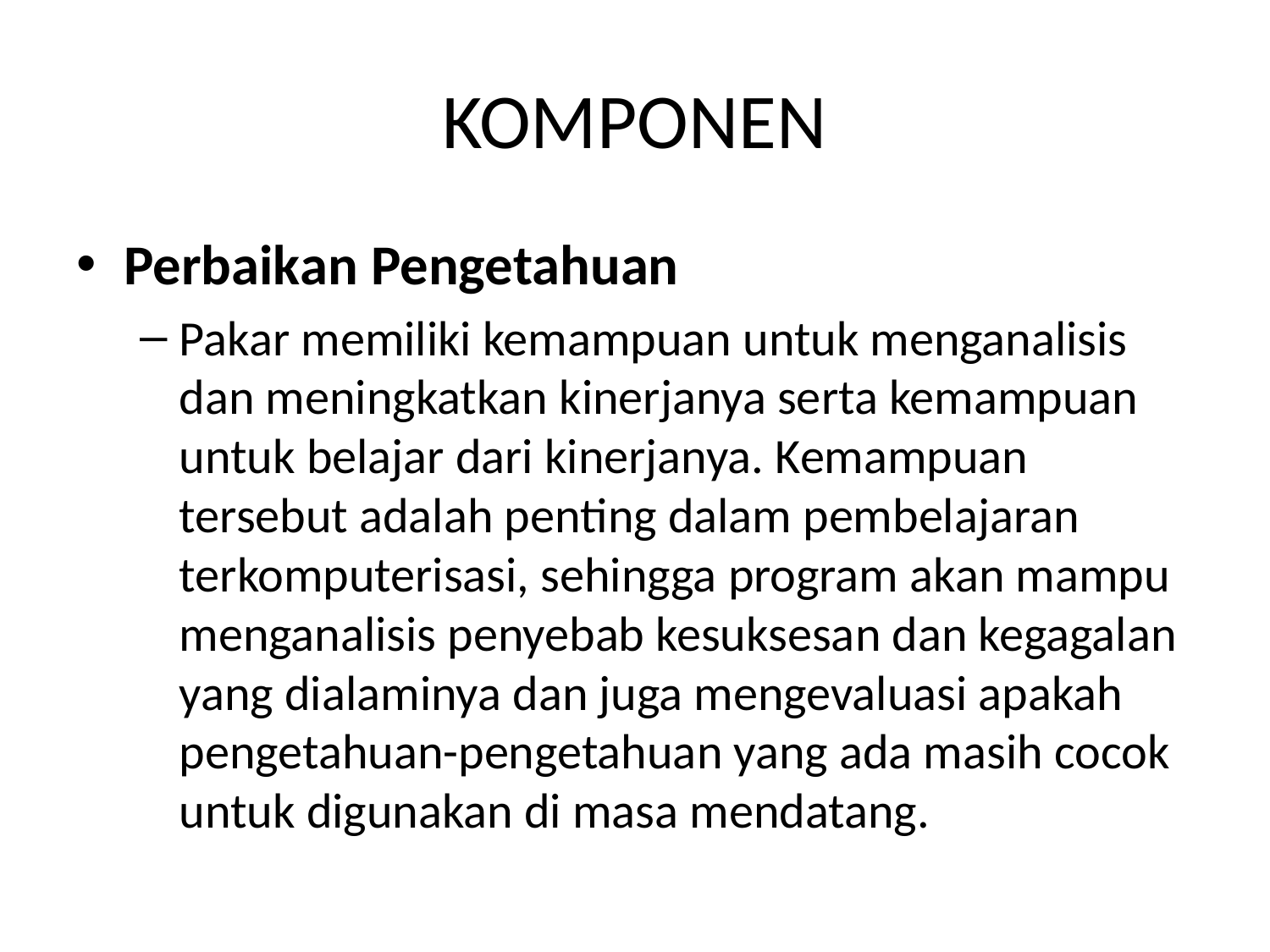

# KOMPONEN
Perbaikan Pengetahuan
Pakar memiliki kemampuan untuk menganalisis dan meningkatkan kinerjanya serta kemampuan untuk belajar dari kinerjanya. Kemampuan tersebut adalah penting dalam pembelajaran terkomputerisasi, sehingga program akan mampu menganalisis penyebab kesuksesan dan kegagalan yang dialaminya dan juga mengevaluasi apakah pengetahuan-pengetahuan yang ada masih cocok untuk digunakan di masa mendatang.